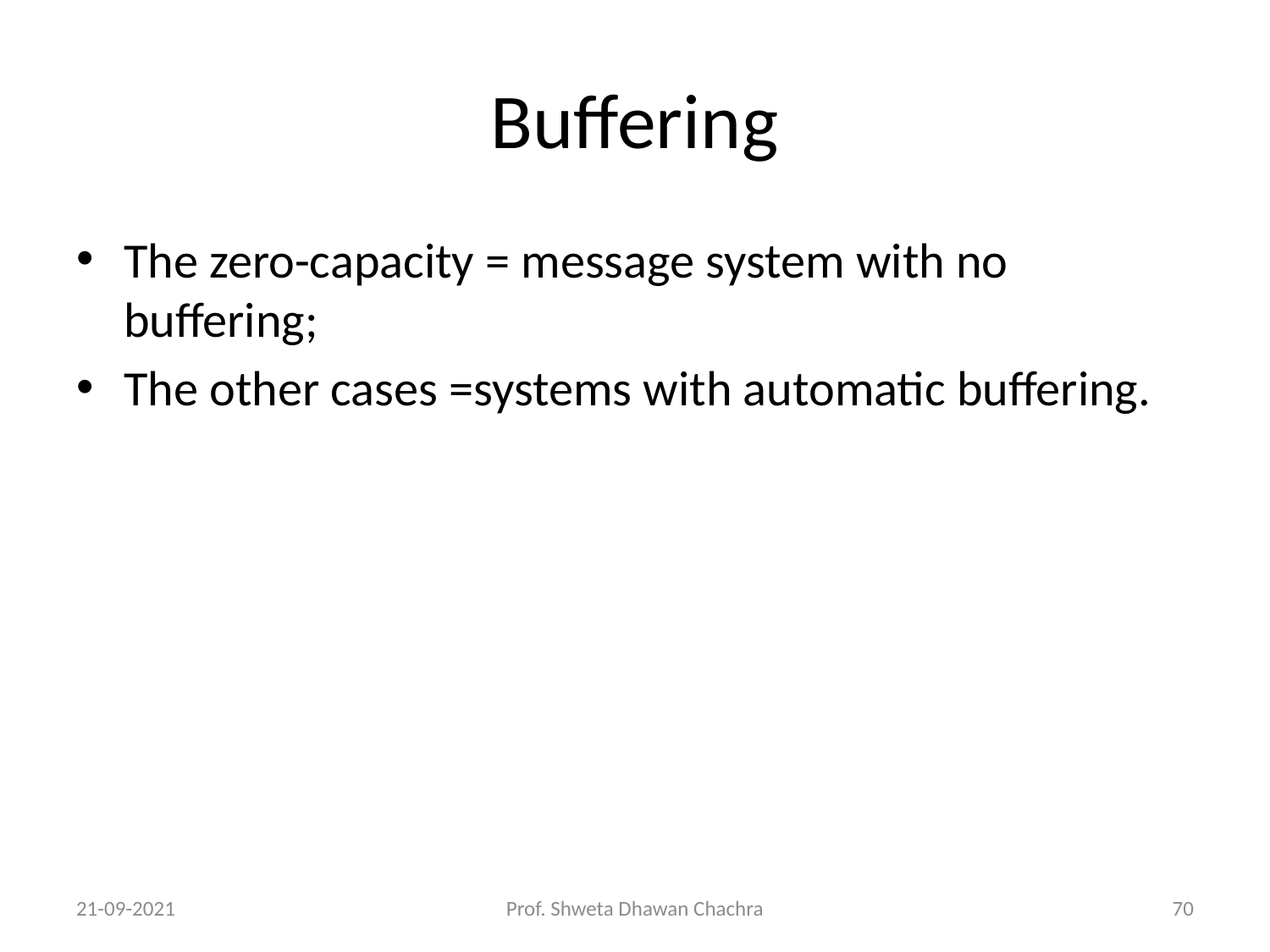

# Buffering
The zero-capacity = message system with no buffering;
The other cases =systems with automatic buffering.
21-09-2021
Prof. Shweta Dhawan Chachra
70